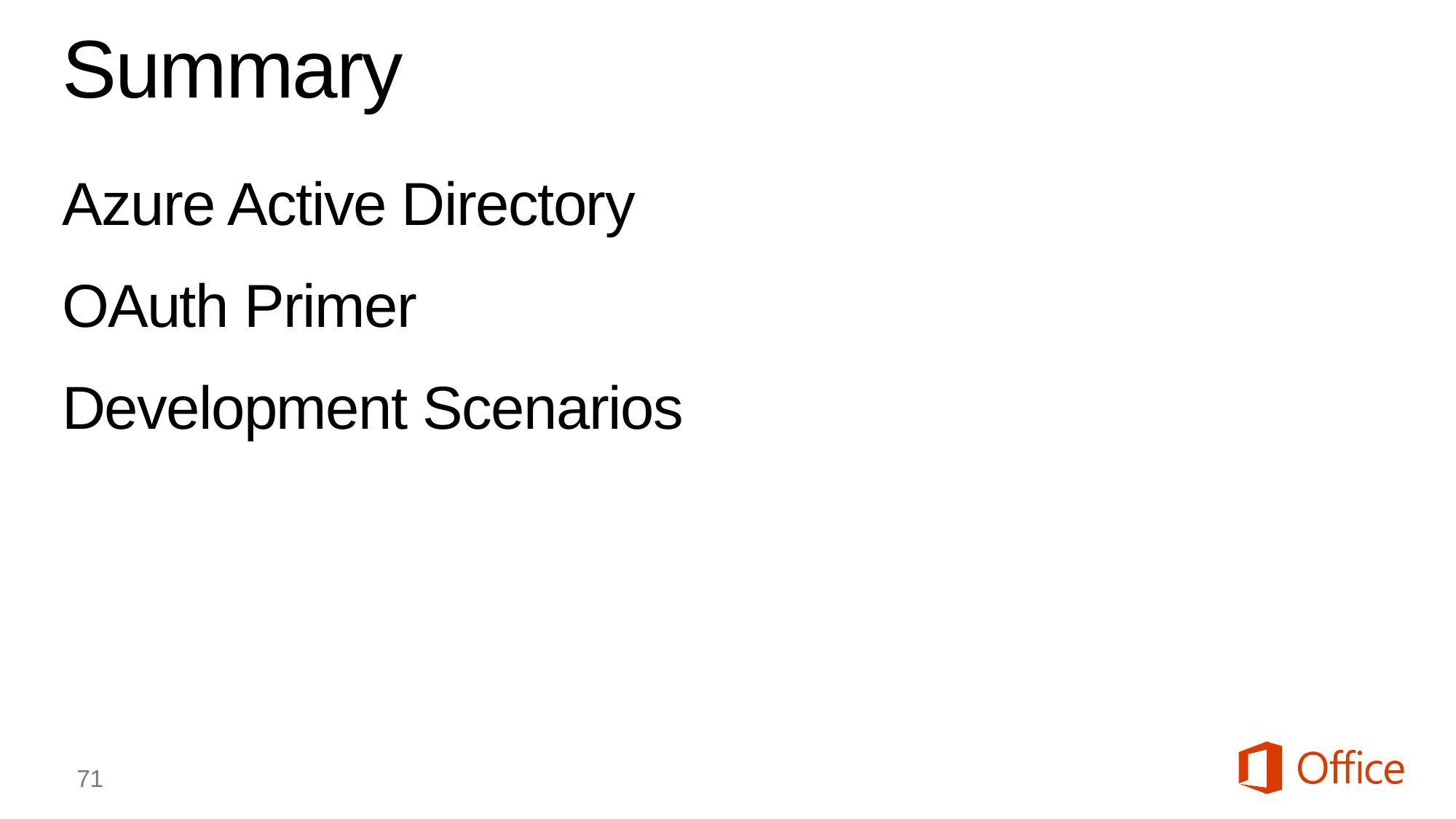

# Summary
Azure Active Directory
OAuth Primer
Development Scenarios

71